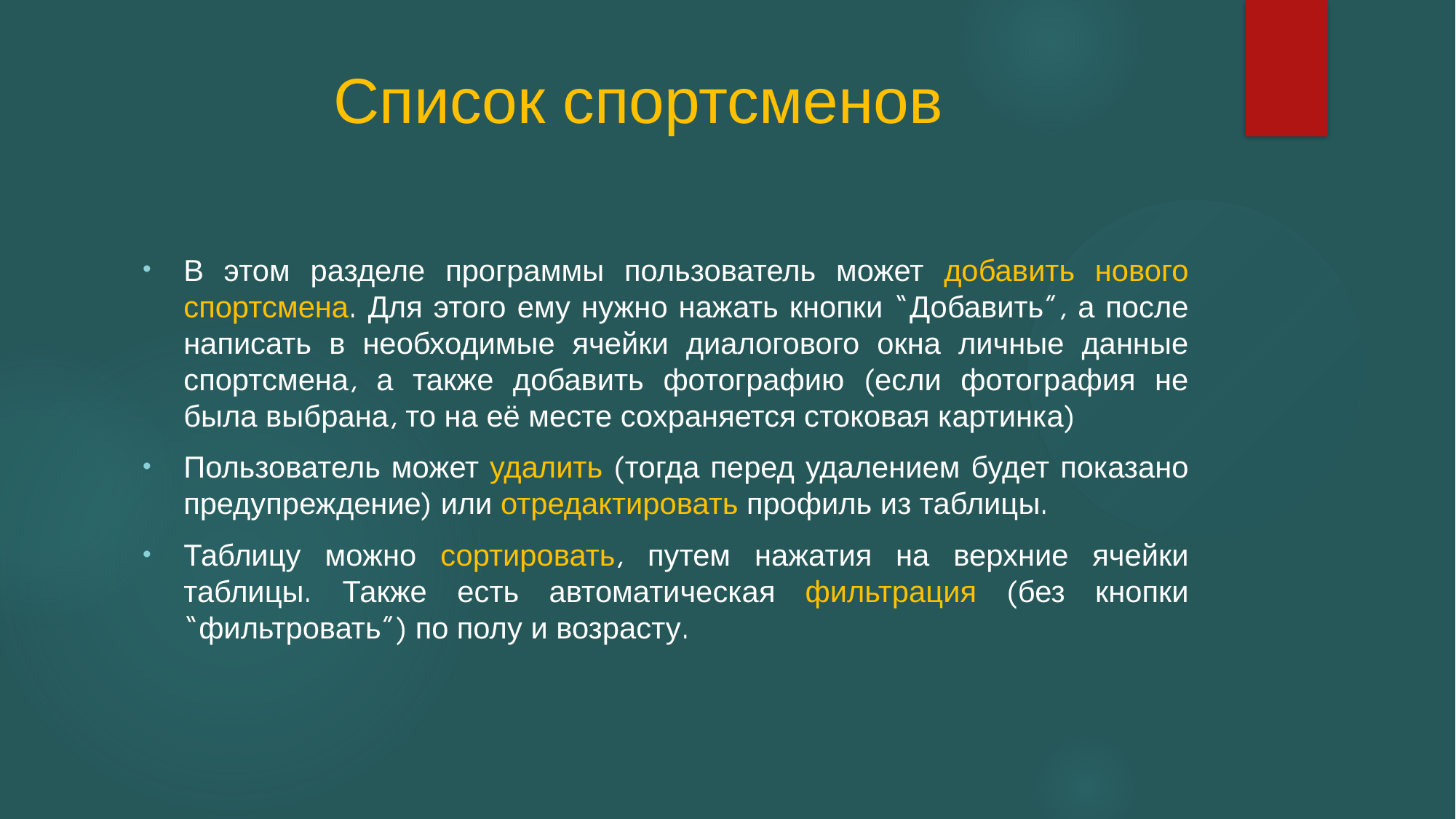

# Список спортсменов
В этом разделе программы пользователь может добавить нового спортсмена. Для этого ему нужно нажать кнопки “Добавить”, а после написать в необходимые ячейки диалогового окна личные данные спортсмена, а также добавить фотографию (если фотография не была выбрана, то на её месте сохраняется стоковая картинка)
Пользователь может удалить (тогда перед удалением будет показано предупреждение) или отредактировать профиль из таблицы.
Таблицу можно сортировать, путем нажатия на верхние ячейки таблицы. Также есть автоматическая фильтрация (без кнопки “фильтровать”) по полу и возрасту.